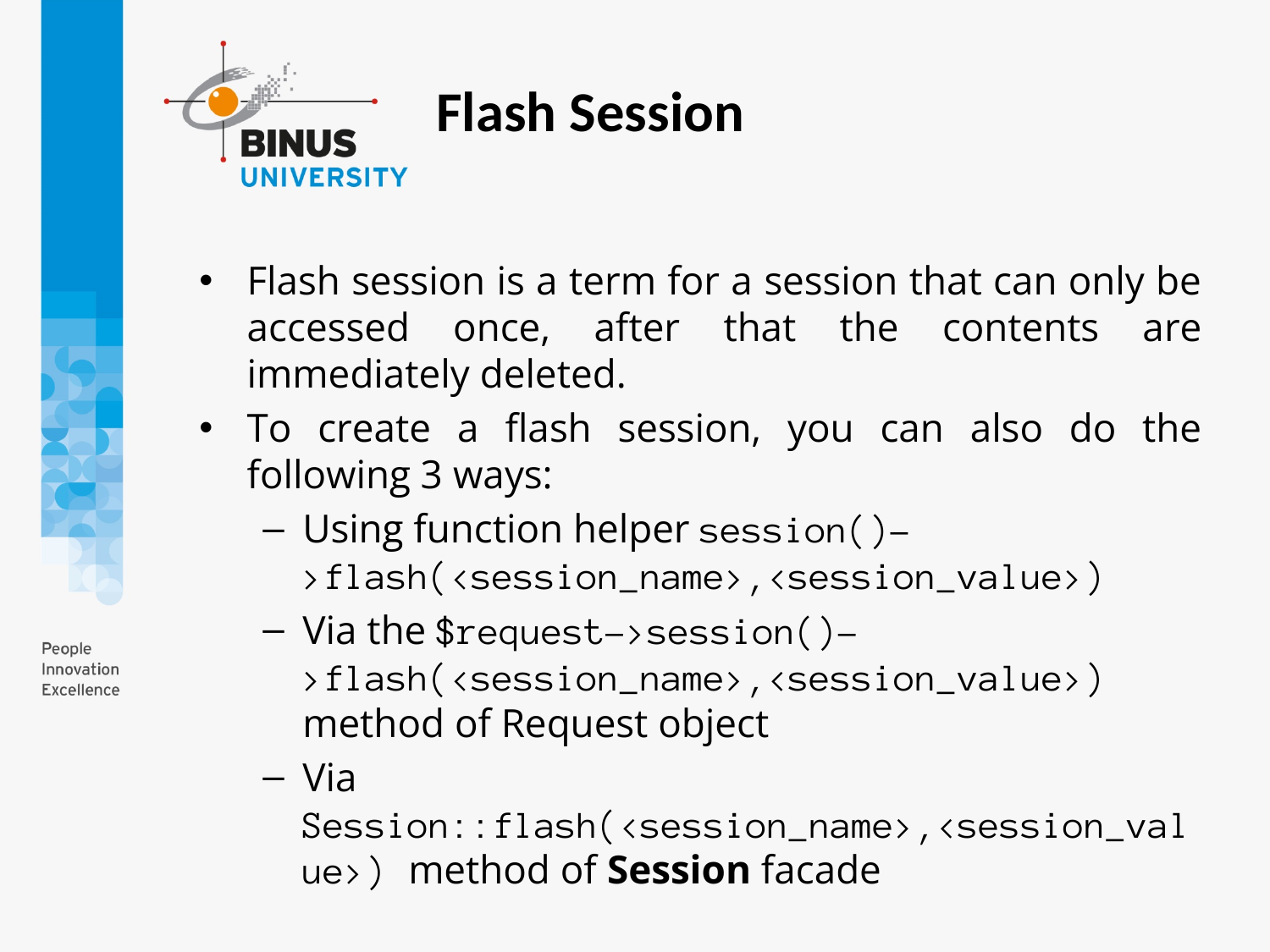

Flash Session
Flash session is a term for a session that can only be accessed once, after that the contents are immediately deleted.
To create a flash session, you can also do the following 3 ways:
Using function helper session()->flash(<session_name>,<session_value>)
Via the $request->session()->flash(<session_name>,<session_value>) method of Request object
Via Session::flash(<session_name>,<session_value>) method of Session facade